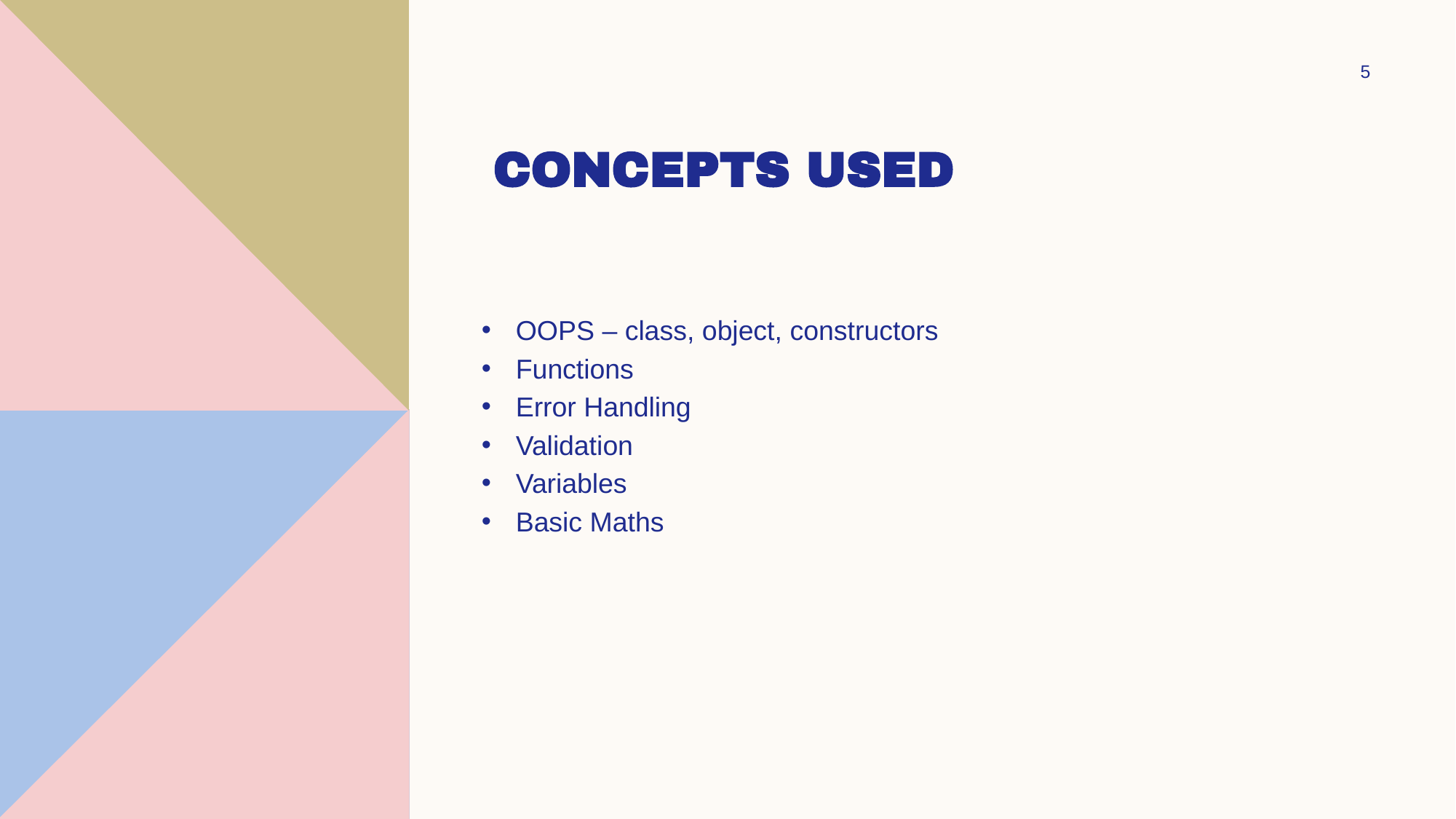

5
# Concepts used
OOPS – class, object, constructors
Functions
Error Handling
Validation
Variables
Basic Maths